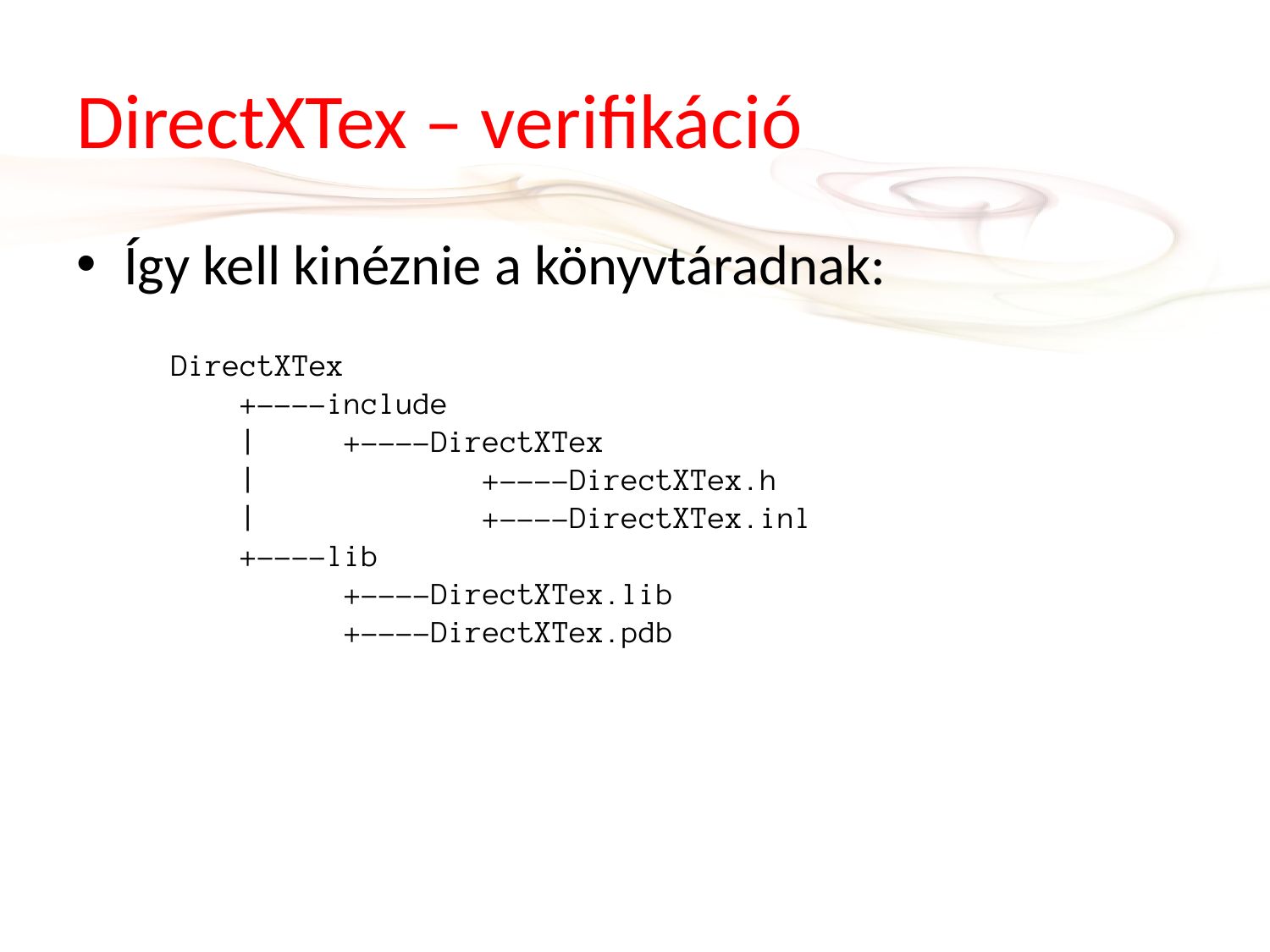

# DirectXTex – verifikáció
Így kell kinéznie a könyvtáradnak:
DirectXTex
    +----include
    |     +----DirectXTex
    |             +----DirectXTex.h
    |             +----DirectXTex.inl
    +----lib
          +----DirectXTex.lib
          +----DirectXTex.pdb